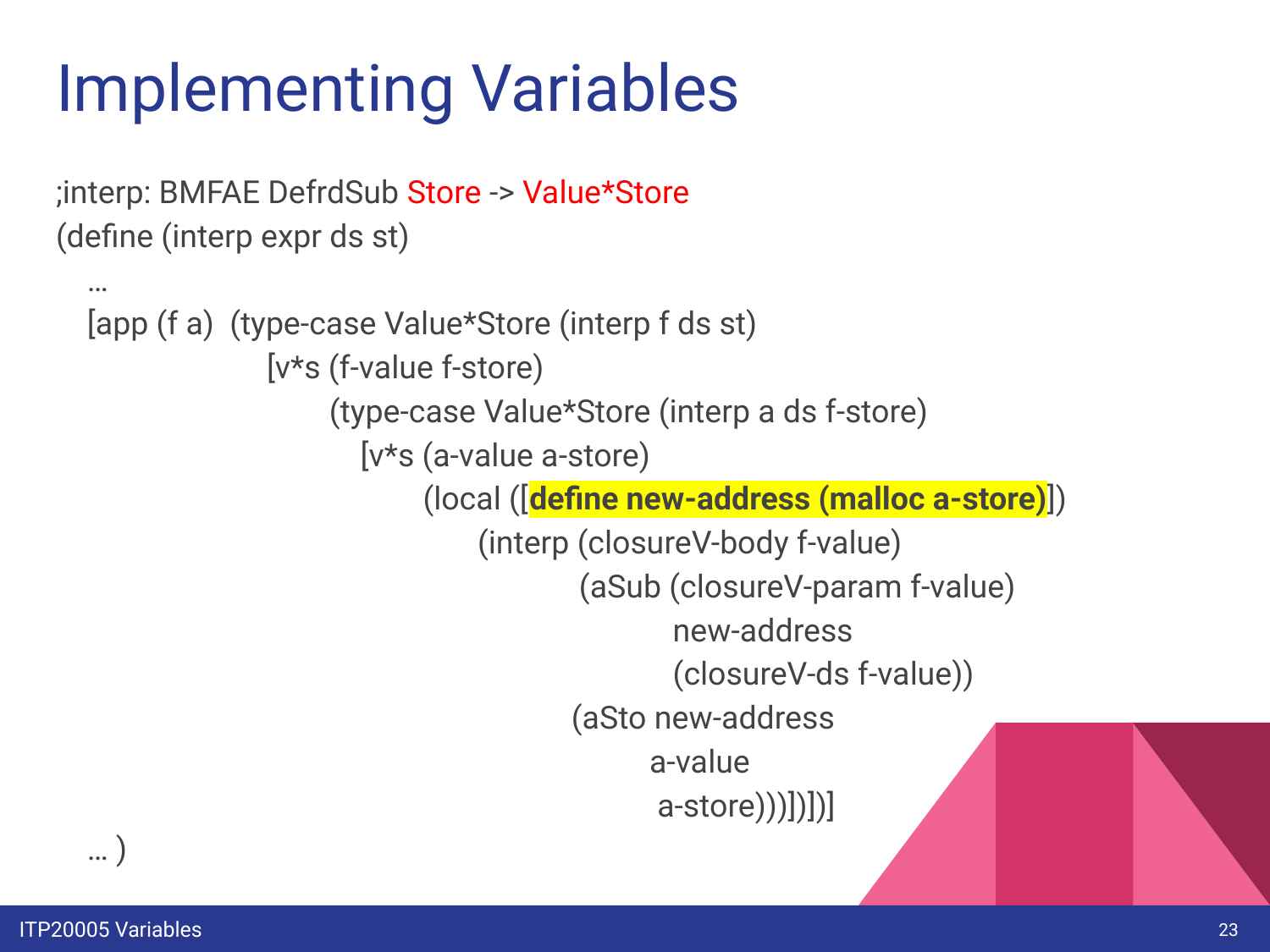

# Implementing Variables
;interp: BMFAE DefrdSub Store -> Value*Store
(define (interp expr ds st)
    …
    [app (f a)  (type-case Value*Store (interp f ds st)
                           [v*s (f-value f-store)
                                   (type-case Value*Store (interp a ds f-store)
                                       [v*s (a-value a-store)
                                               (local ([define new-address (malloc a-store)])
                                                      (interp (closureV-body f-value)
                                                                   (aSub (closureV-param f-value)
                                                                               new-address
                                                                               (closureV-ds f-value))
                                                                  (aSto new-address
                                                                            a-value
                                                                             a-store)))])])]
    … )
23